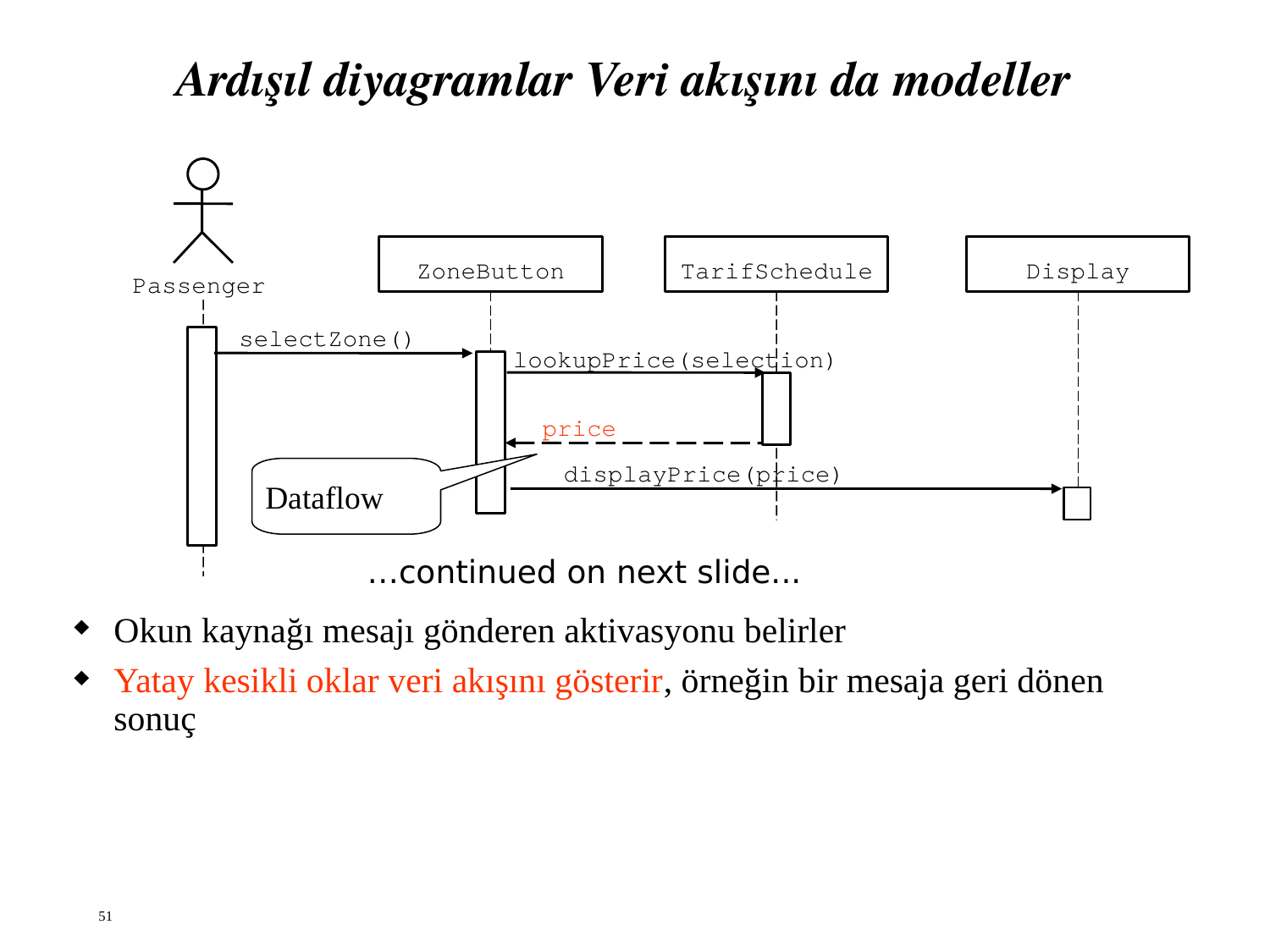

# Ardışıl diyagramlar Veri akışını da modeller

Passenger

ZoneButton
TarifSchedule
Display

selectZone()
lookupPrice(selection)

displayPrice(price)

price

Dataflow
…continued on next slide...
Okun kaynağı mesajı gönderen aktivasyonu belirler
Yatay kesikli oklar veri akışını gösterir, örneğin bir mesaja geri dönen sonuç
51